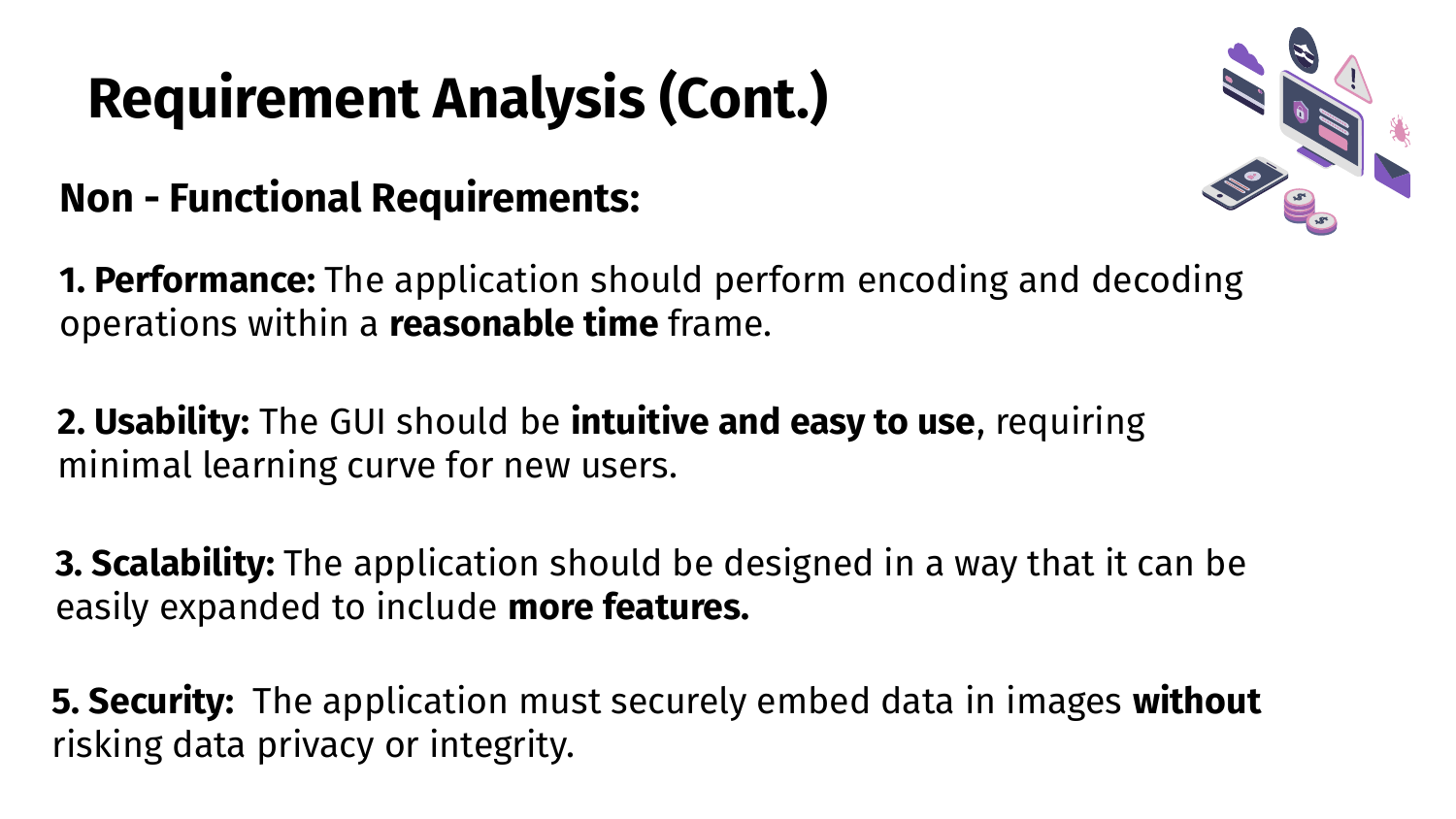

# Requirement Analysis (Cont.)
Non - Functional Requirements:

1. Performance: The application should perform encoding and decoding operations within a reasonable time frame.
2. Usability: The GUI should be intuitive and easy to use, requiring minimal learning curve for new users.
3. Scalability: The application should be designed in a way that it can be easily expanded to include more features.
5. Security:  The application must securely embed data in images without risking data privacy or integrity.